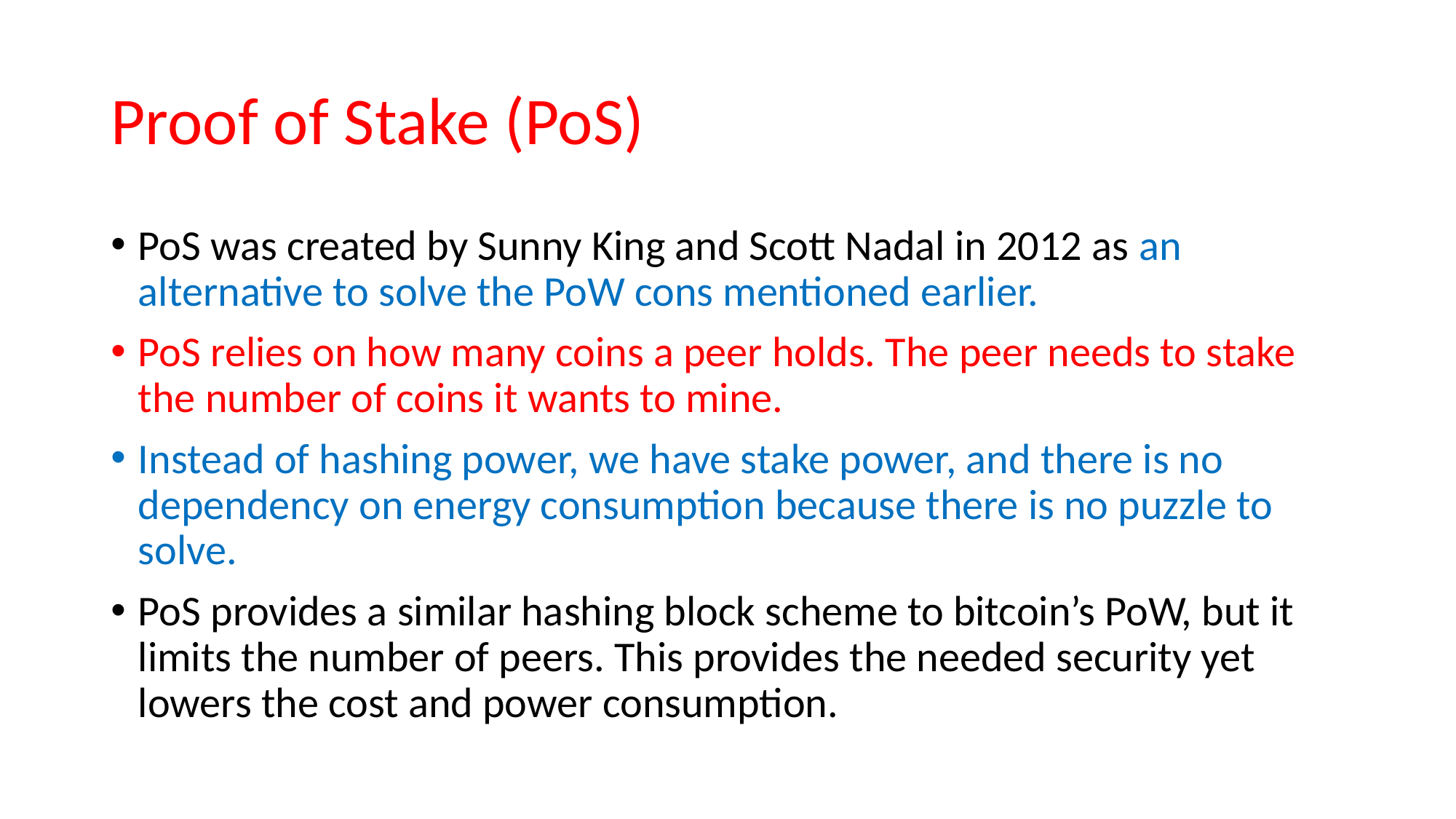

# Proof of Stake (PoS)
PoS was created by Sunny King and Scott Nadal in 2012 as an alternative to solve the PoW cons mentioned earlier.
PoS relies on how many coins a peer holds. The peer needs to stake the number of coins it wants to mine.
Instead of hashing power, we have stake power, and there is no dependency on energy consumption because there is no puzzle to solve.
PoS provides a similar hashing block scheme to bitcoin’s PoW, but it limits the number of peers. This provides the needed security yet lowers the cost and power consumption.